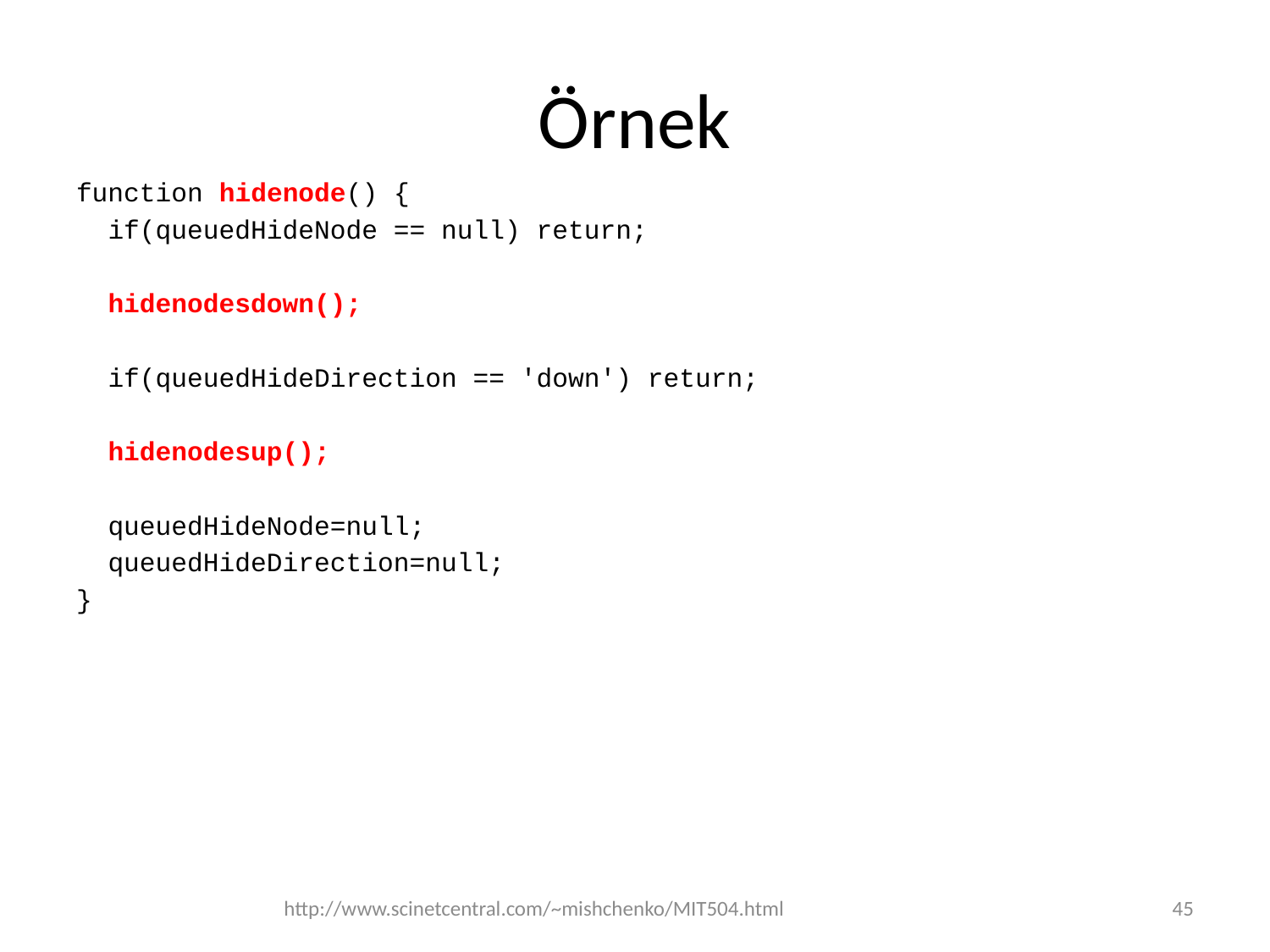

# Örnek
function hidenode() {
  if(queuedHideNode == null) return;

  hidenodesdown();

  if(queuedHideDirection == 'down') return;

  hidenodesup();

  queuedHideNode=null;
  queuedHideDirection=null;
}
http://www.scinetcentral.com/~mishchenko/MIT504.html
45